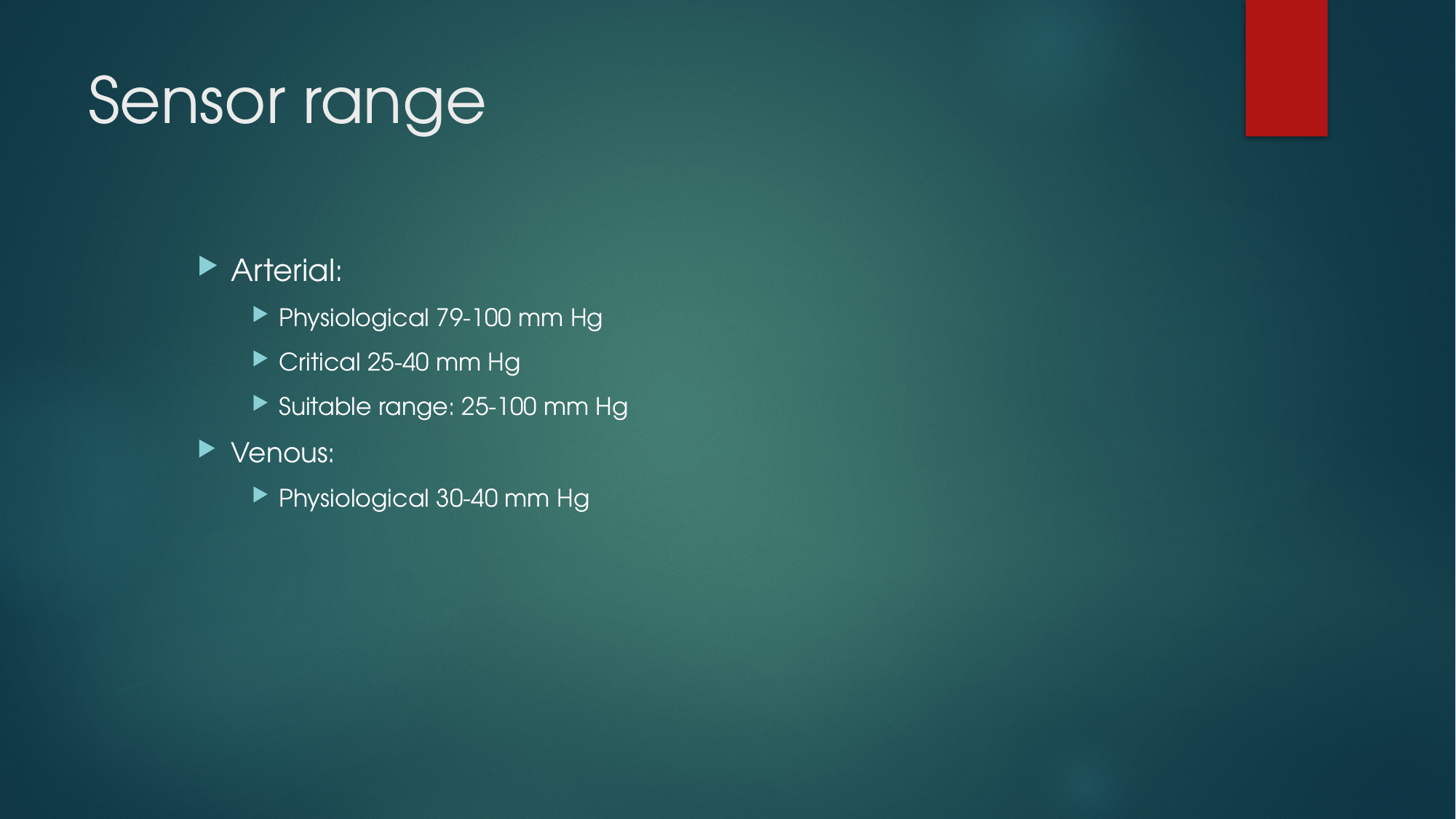

# Sensor range
Arterial:
Physiological 79-100 mm Hg
Critical 25-40 mm Hg
Suitable range: 25-100 mm Hg
Venous:
Physiological 30-40 mm Hg